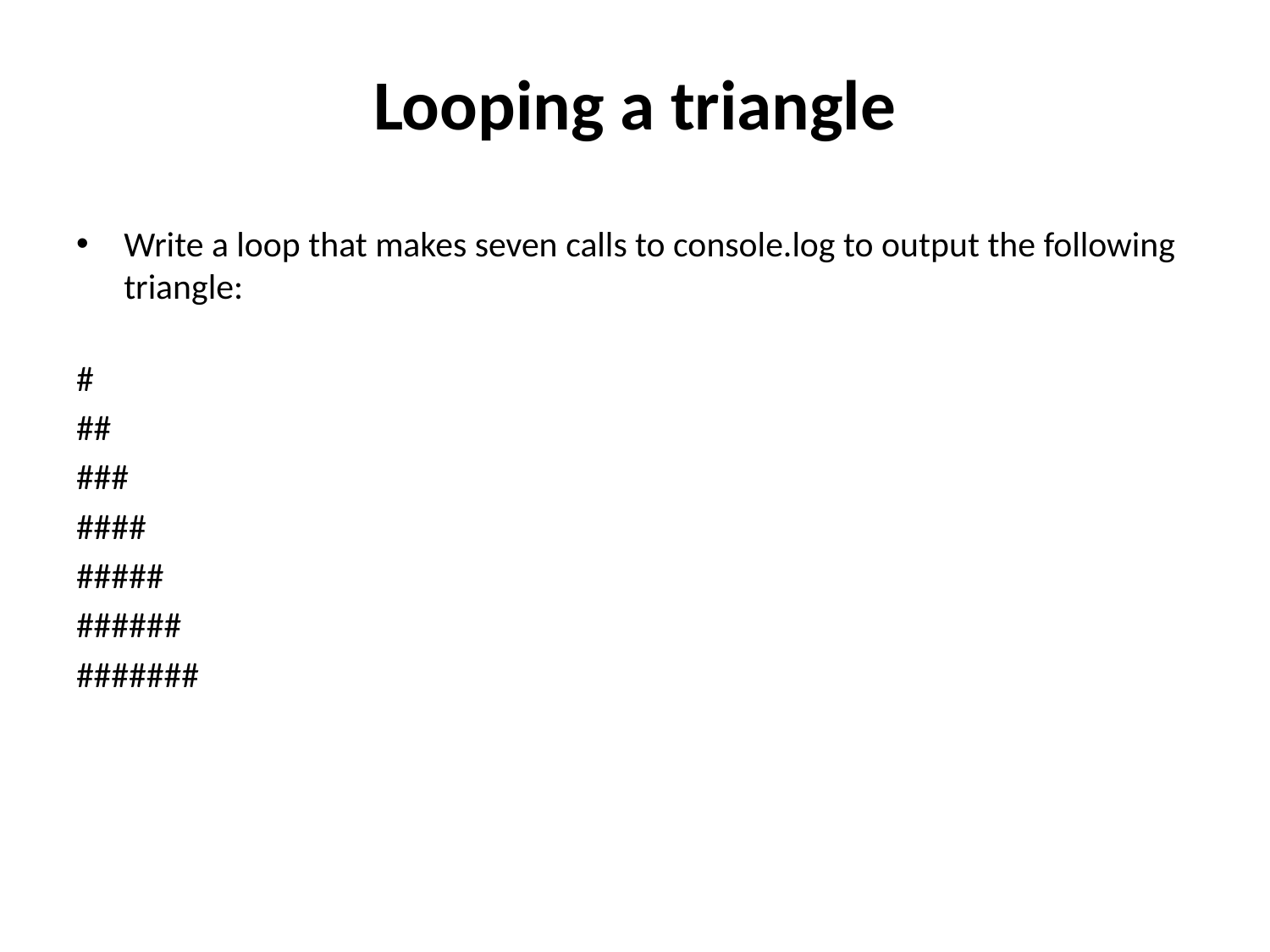

# Looping a triangle

Write a loop that makes seven calls to console.log to output the following triangle:
#
##
###
####
#####
######
#######